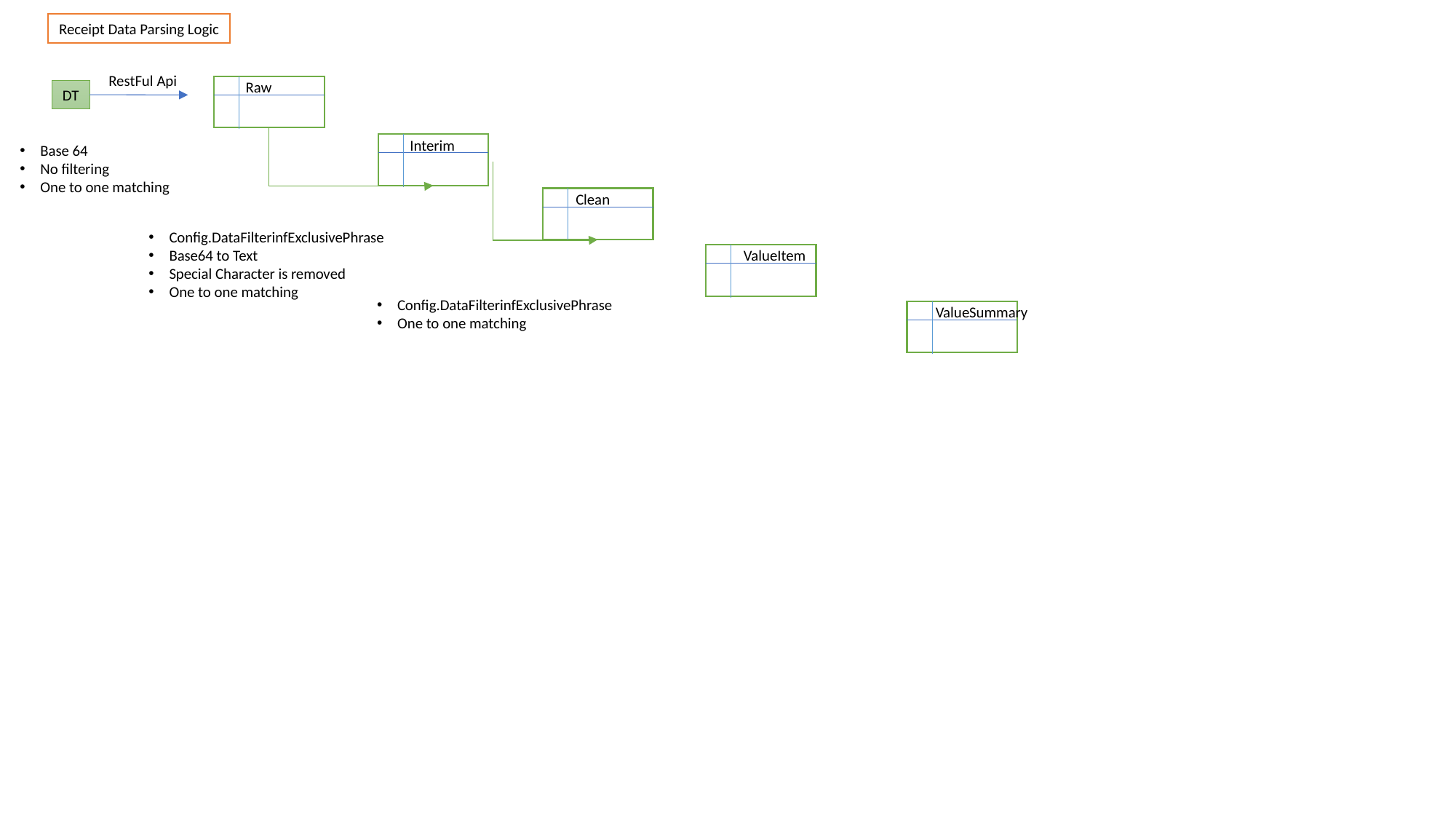

Receipt Data Parsing Logic
RestFul Api
Raw

DT
Interim

Base 64
No filtering
One to one matching
Clean

Config.DataFilterinfExclusivePhrase
Base64 to Text
Special Character is removed
One to one matching
ValueItem

Config.DataFilterinfExclusivePhrase
One to one matching
ValueSummary